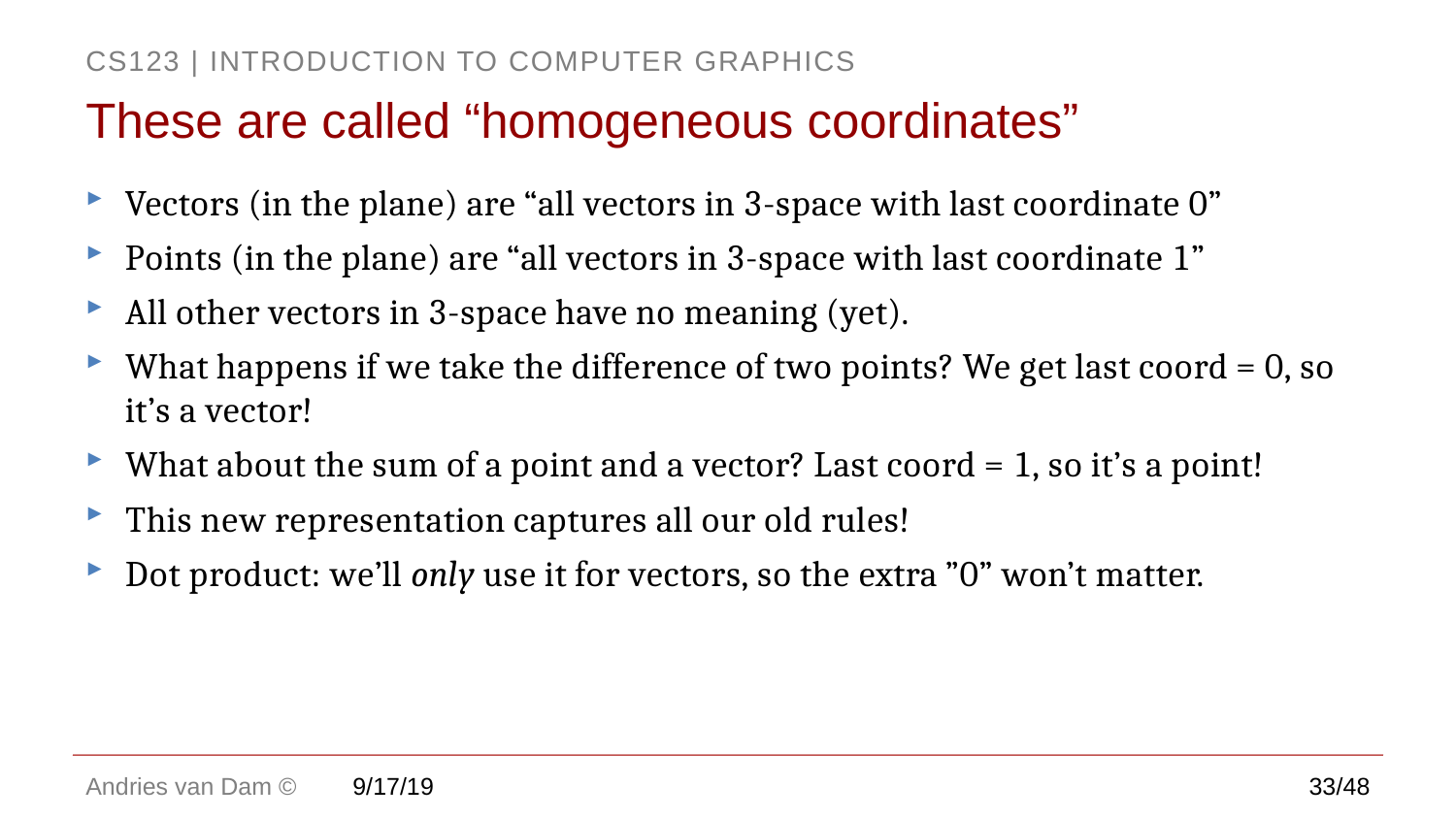

# These are called “homogeneous coordinates”
Vectors (in the plane) are “all vectors in 3-space with last coordinate 0”
Points (in the plane) are “all vectors in 3-space with last coordinate 1”
All other vectors in 3-space have no meaning (yet).
What happens if we take the difference of two points? We get last coord = 0, so it’s a vector!
What about the sum of a point and a vector? Last coord = 1, so it’s a point!
This new representation captures all our old rules!
Dot product: we’ll only use it for vectors, so the extra ”0” won’t matter.
9/17/19
33/48